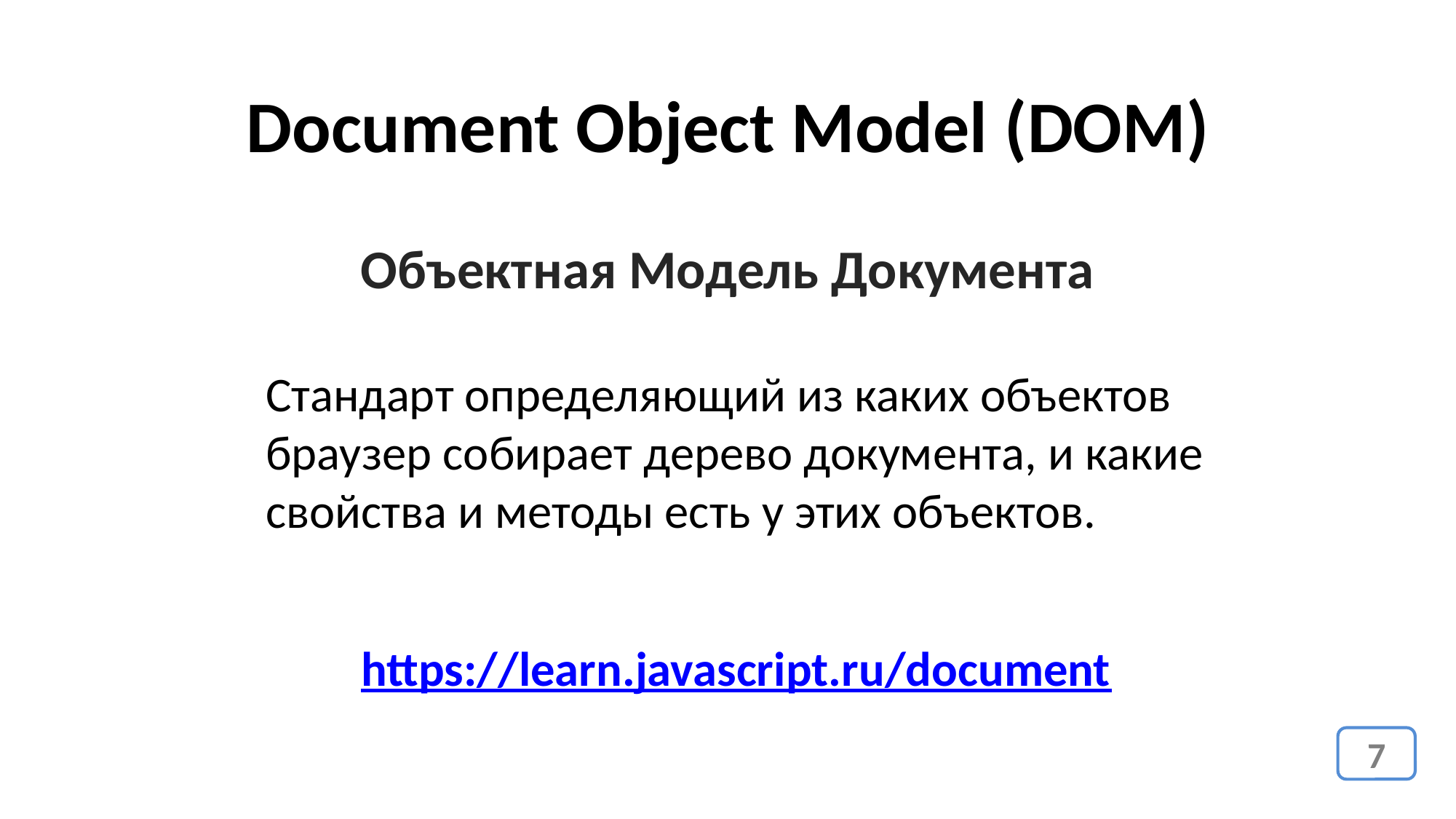

Document Object Model (DOM)
Объектная Модель Документа
Стандарт определяющий из каких объектов браузер собирает дерево документа, и какие свойства и методы есть у этих объектов.
https://learn.javascript.ru/document
7